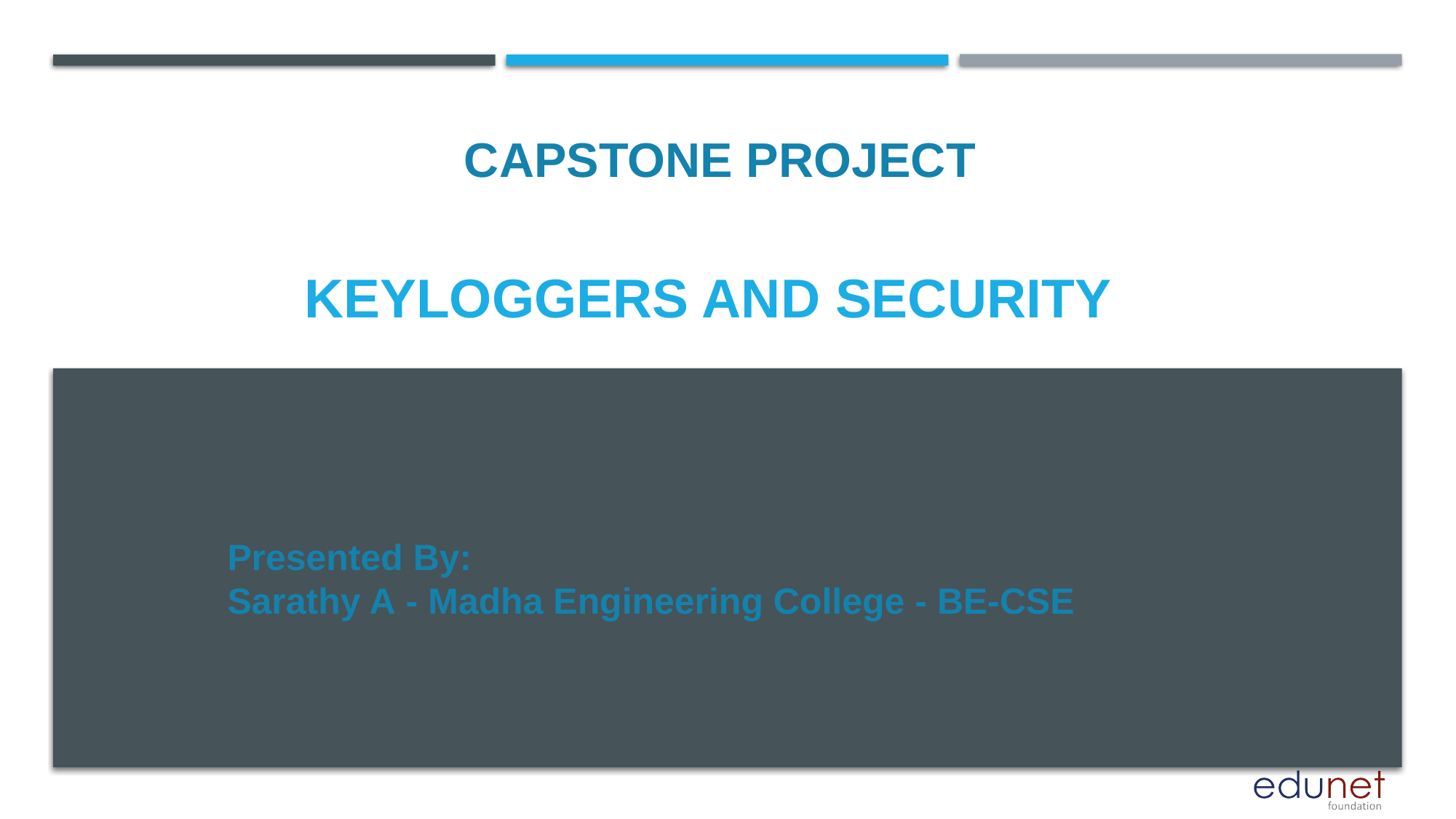

CAPSTONE PROJECT
# Keyloggers and security
Presented By:
Sarathy A - Madha Engineering College - BE-CSE